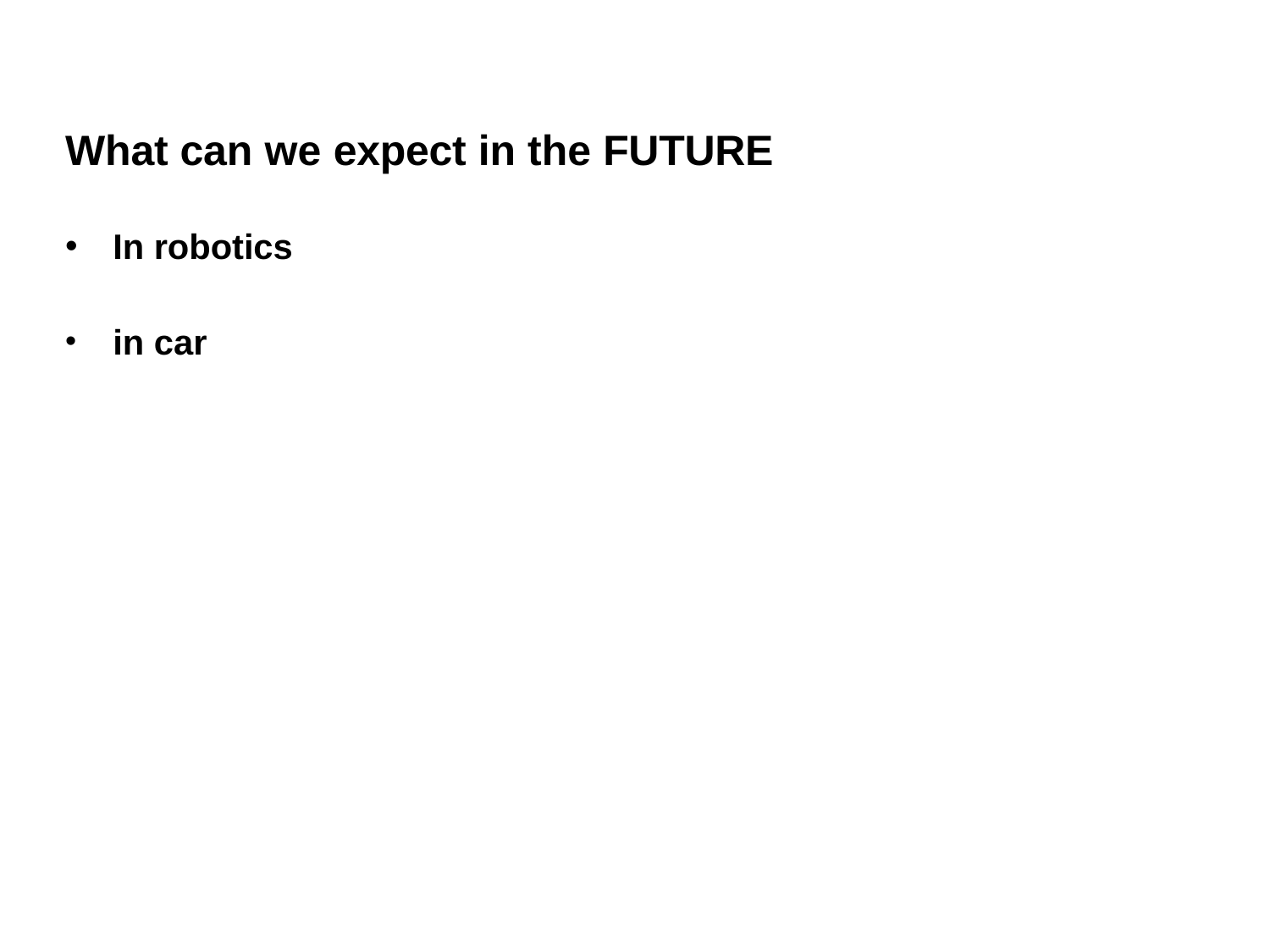

# What can we expect in the FUTURE
In robotics

in car